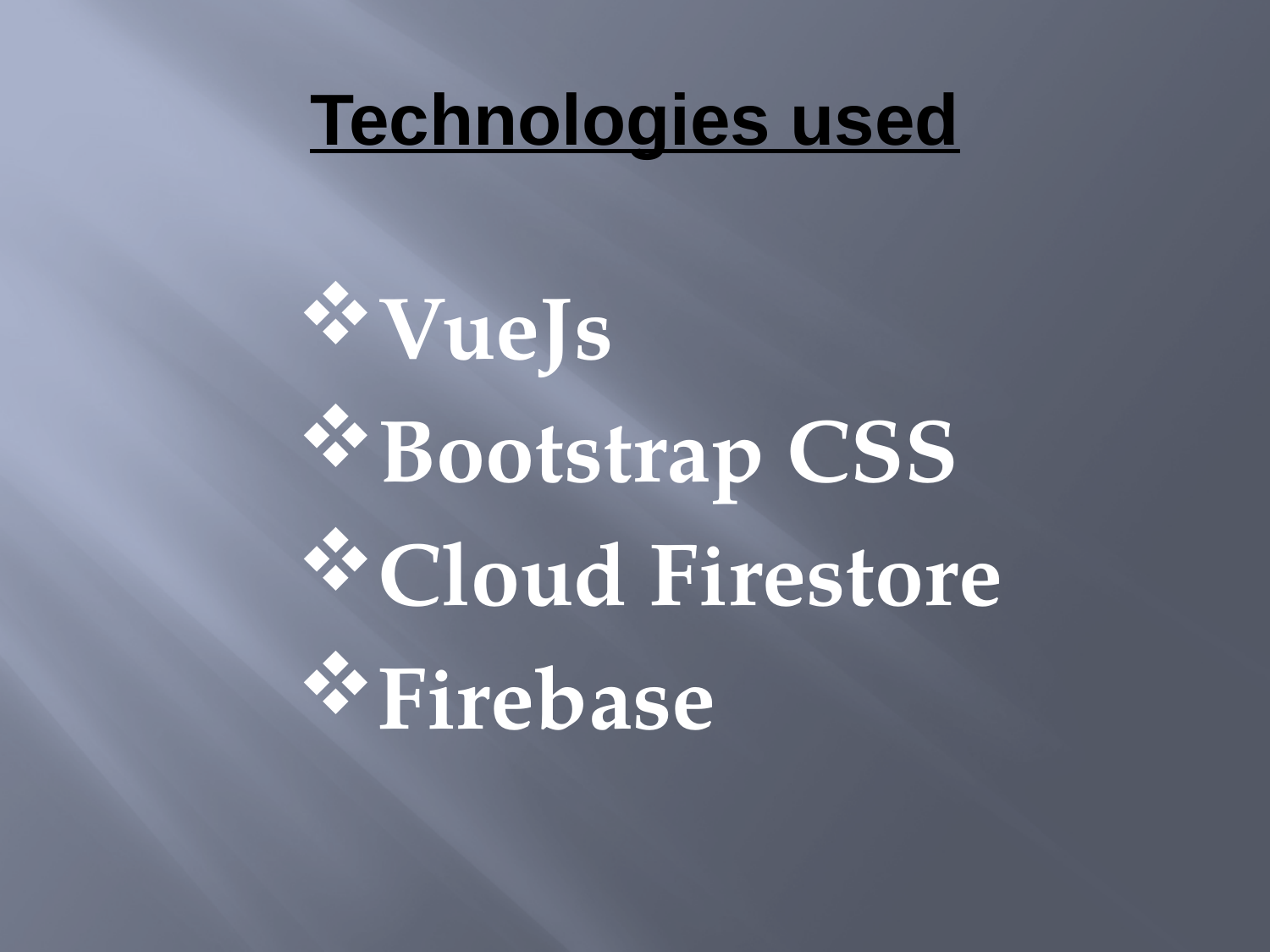

# Technologies used
VueJs
Bootstrap CSS
Cloud Firestore
Firebase